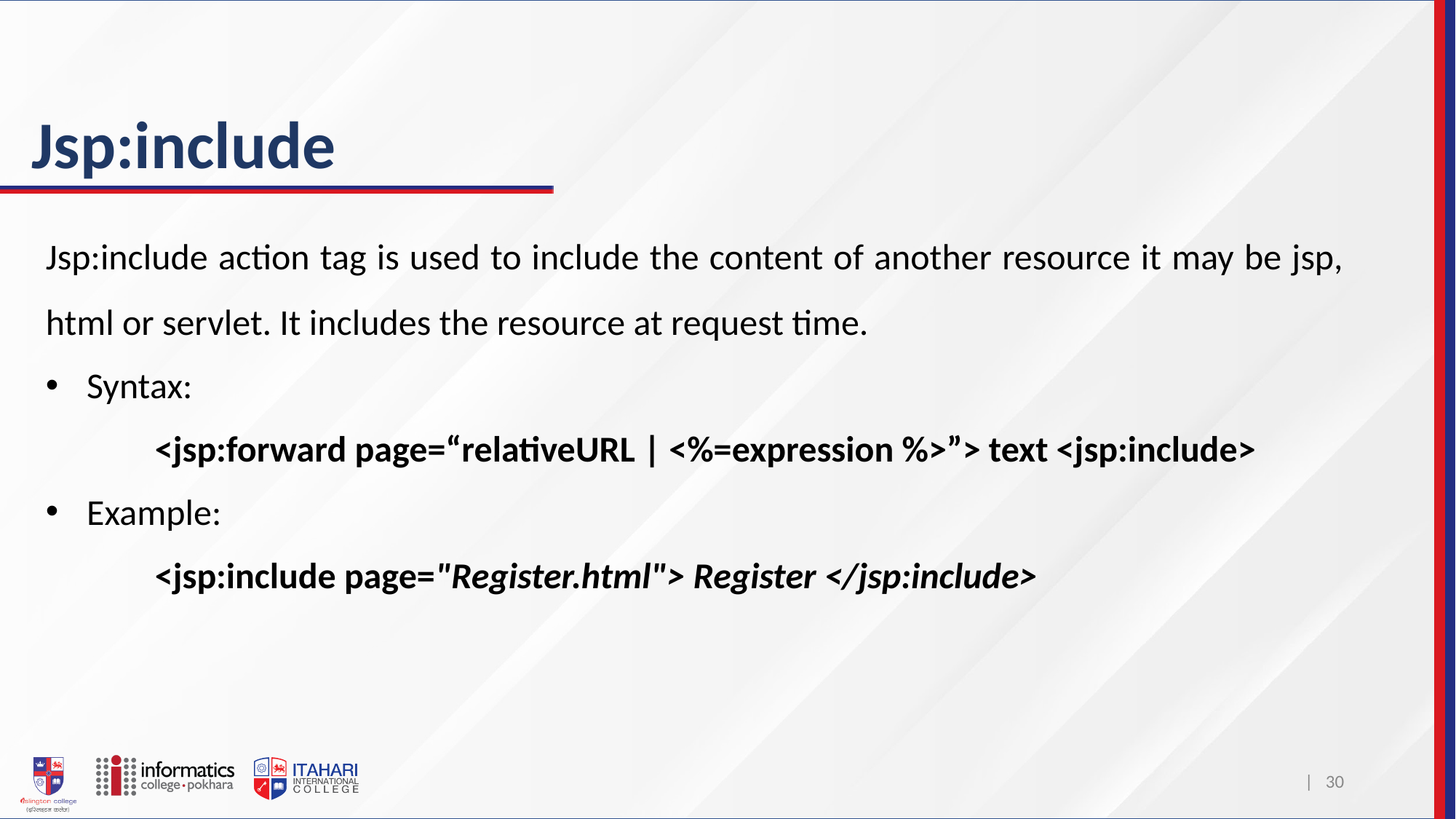

# Jsp:include
Jsp:include action tag is used to include the content of another resource it may be jsp, html or servlet. It includes the resource at request time.
Syntax:
	<jsp:forward page=“relativeURL | <%=expression %>”> text <jsp:include>
Example:
	<jsp:include page="Register.html"> Register </jsp:include>
|   30